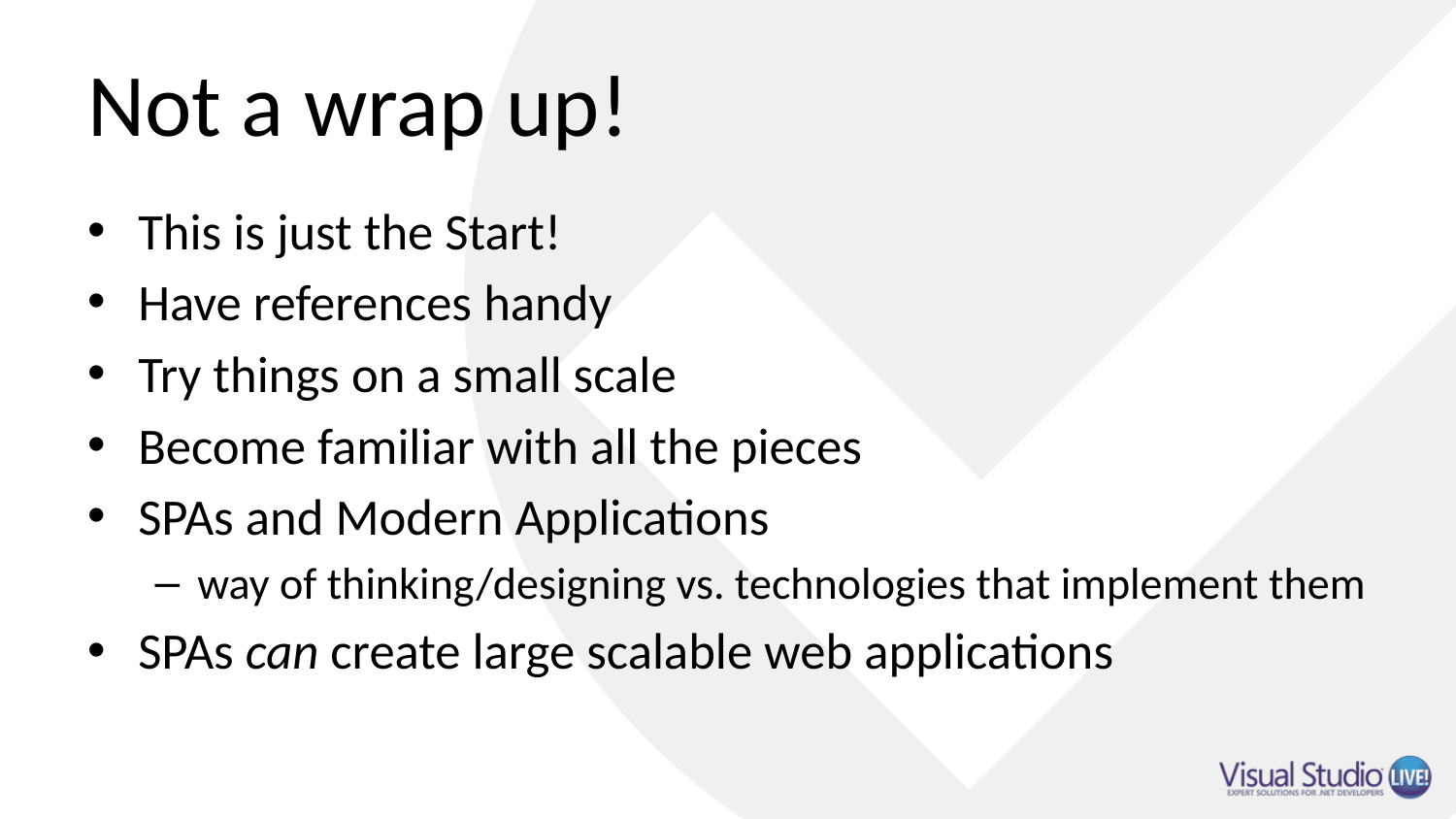

# Not a wrap up!
This is just the Start!
Have references handy
Try things on a small scale
Become familiar with all the pieces
SPAs and Modern Applications
way of thinking/designing vs. technologies that implement them
SPAs can create large scalable web applications